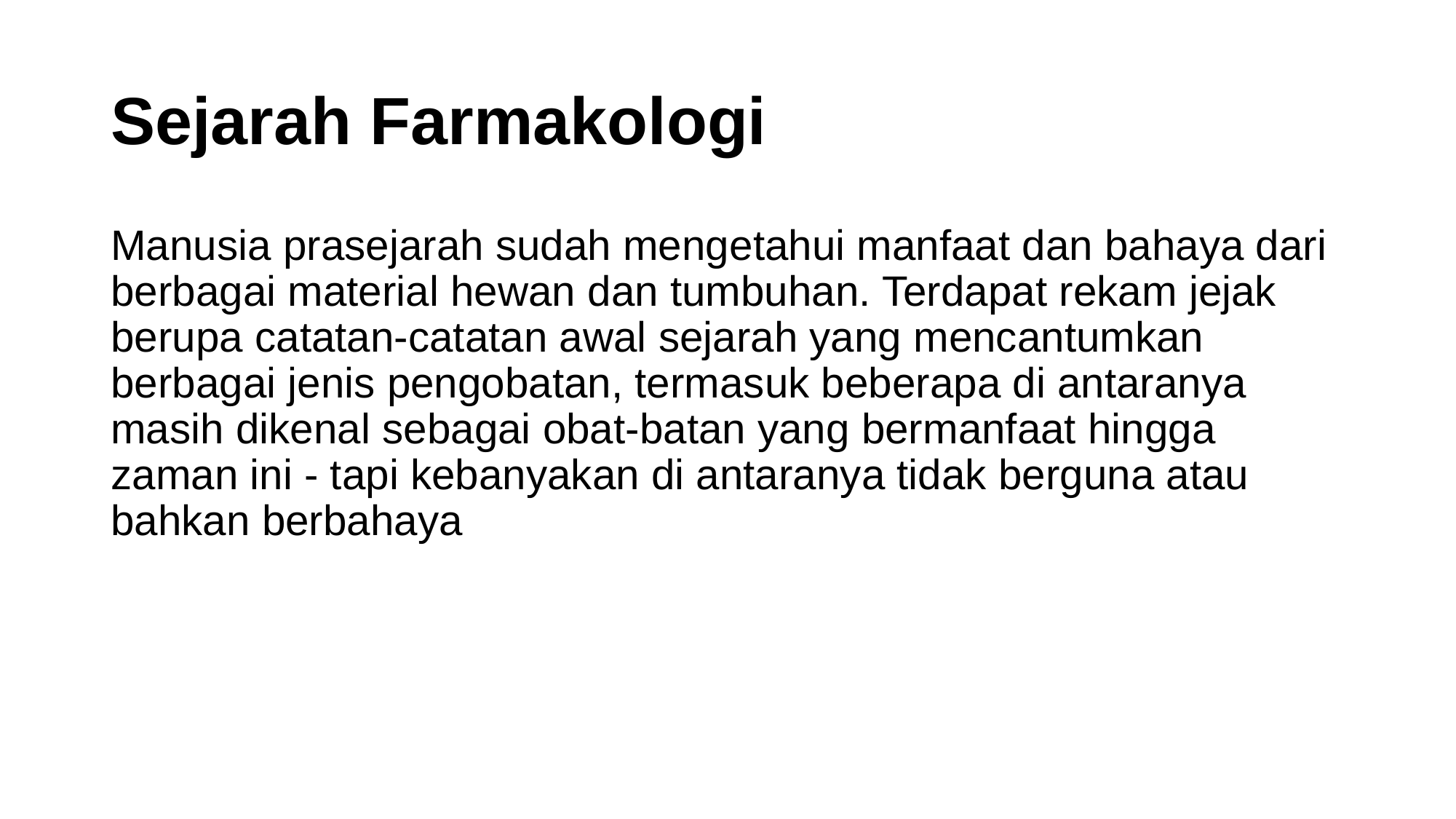

# Sejarah Farmakologi
Manusia prasejarah sudah mengetahui manfaat dan bahaya dari berbagai material hewan dan tumbuhan. Terdapat rekam jejak berupa catatan-catatan awal sejarah yang mencantumkan berbagai jenis pengobatan, termasuk beberapa di antaranya masih dikenal sebagai obat-batan yang bermanfaat hingga zaman ini - tapi kebanyakan di antaranya tidak berguna atau bahkan berbahaya